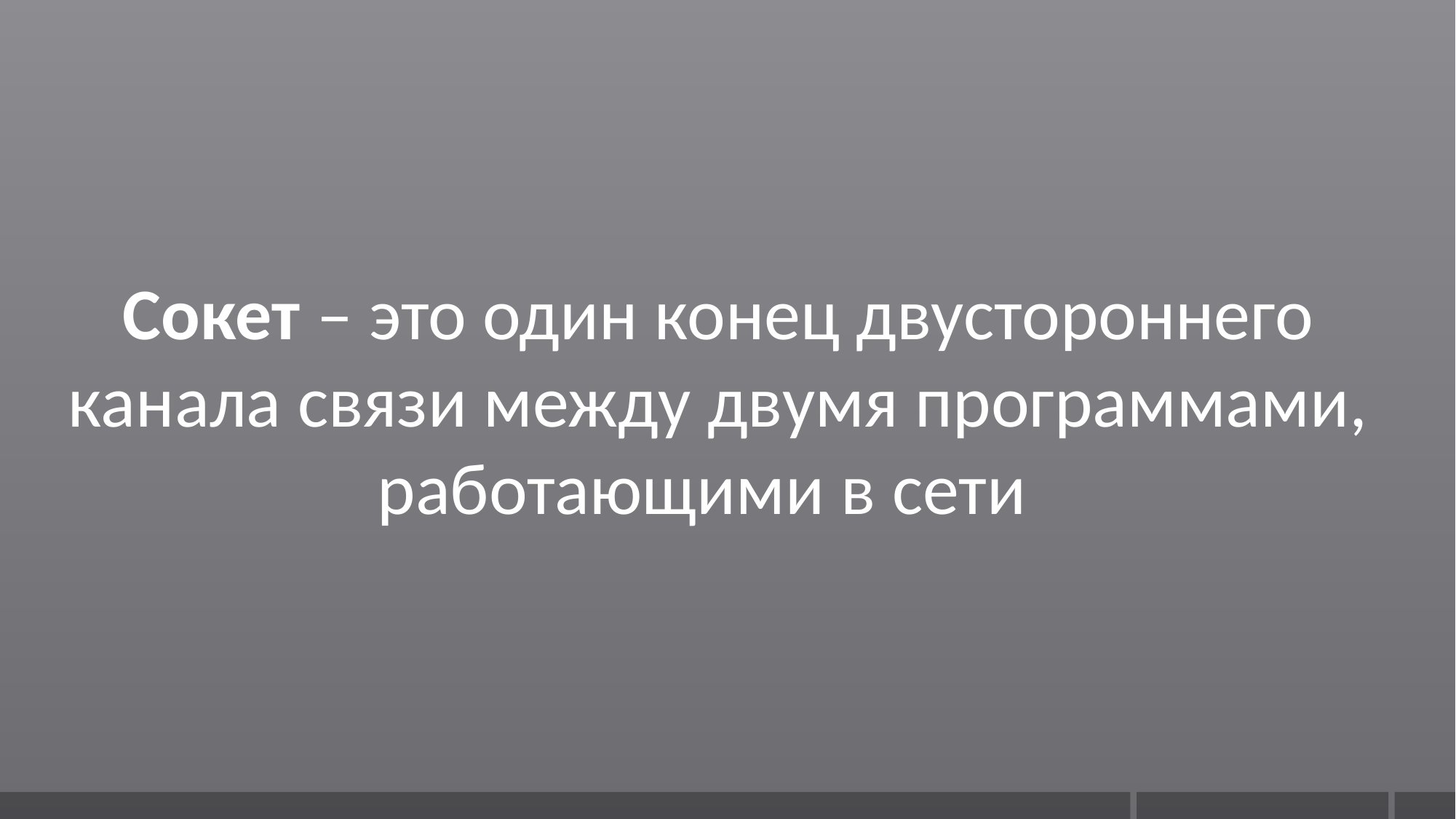

Сокет – это один конец двустороннего канала связи между двумя программами, работающими в сети